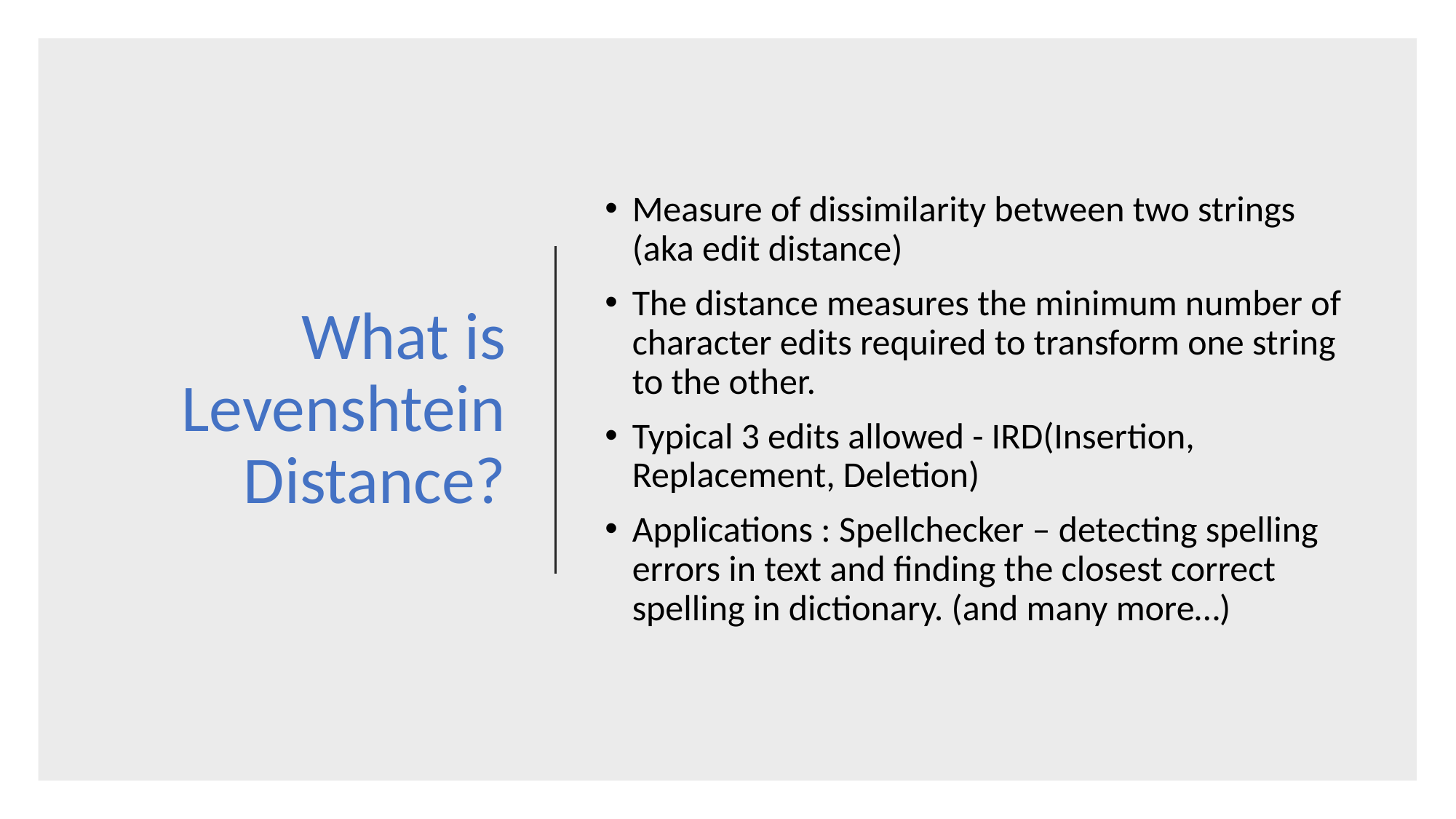

# What is Levenshtein Distance?
Measure of dissimilarity between two strings (aka edit distance)
The distance measures the minimum number of character edits required to transform one string to the other.
Typical 3 edits allowed - IRD(Insertion, Replacement, Deletion)
Applications : Spellchecker – detecting spelling errors in text and finding the closest correct spelling in dictionary. (and many more…)